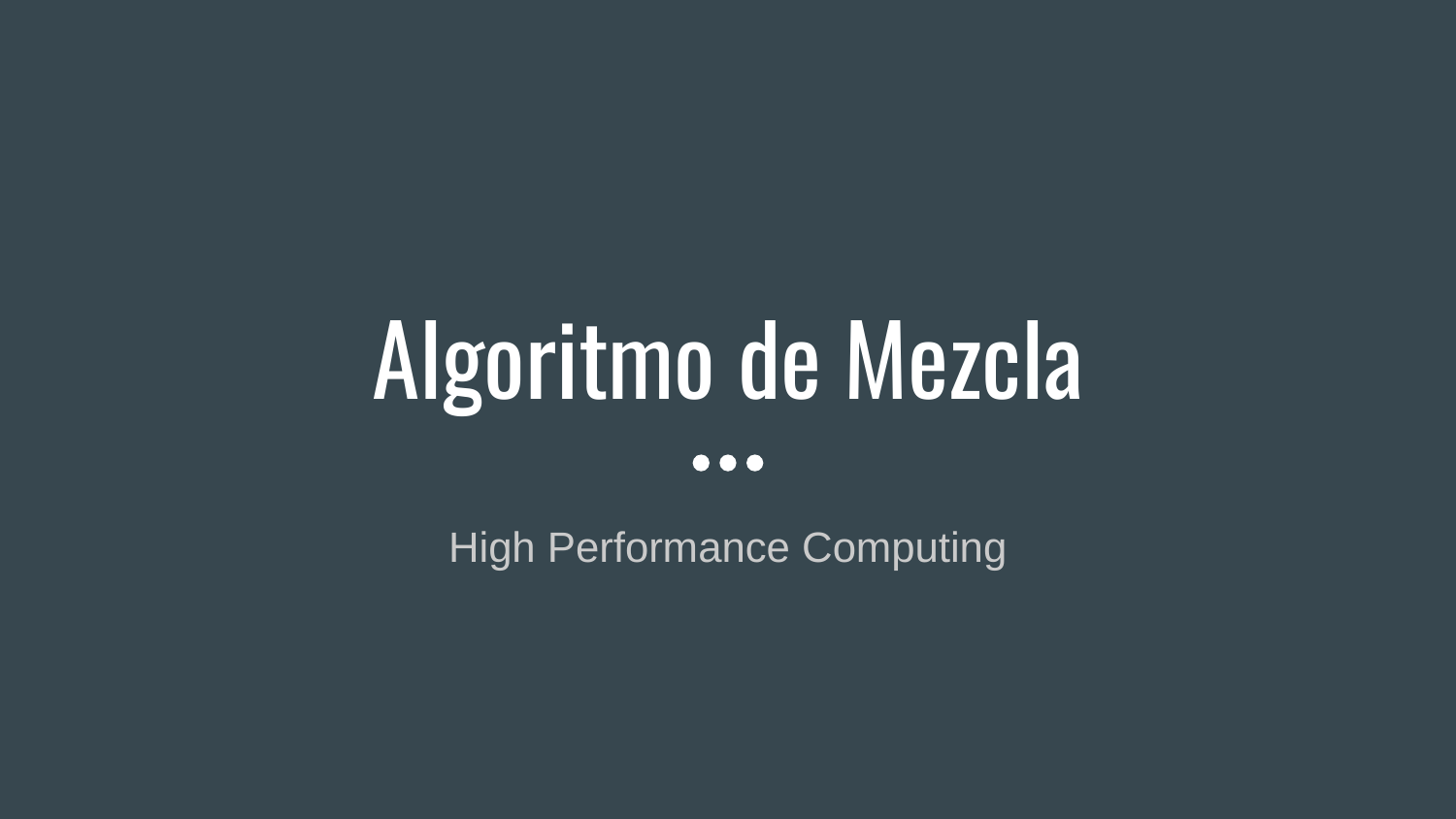

# Algoritmo de Mezcla
High Performance Computing